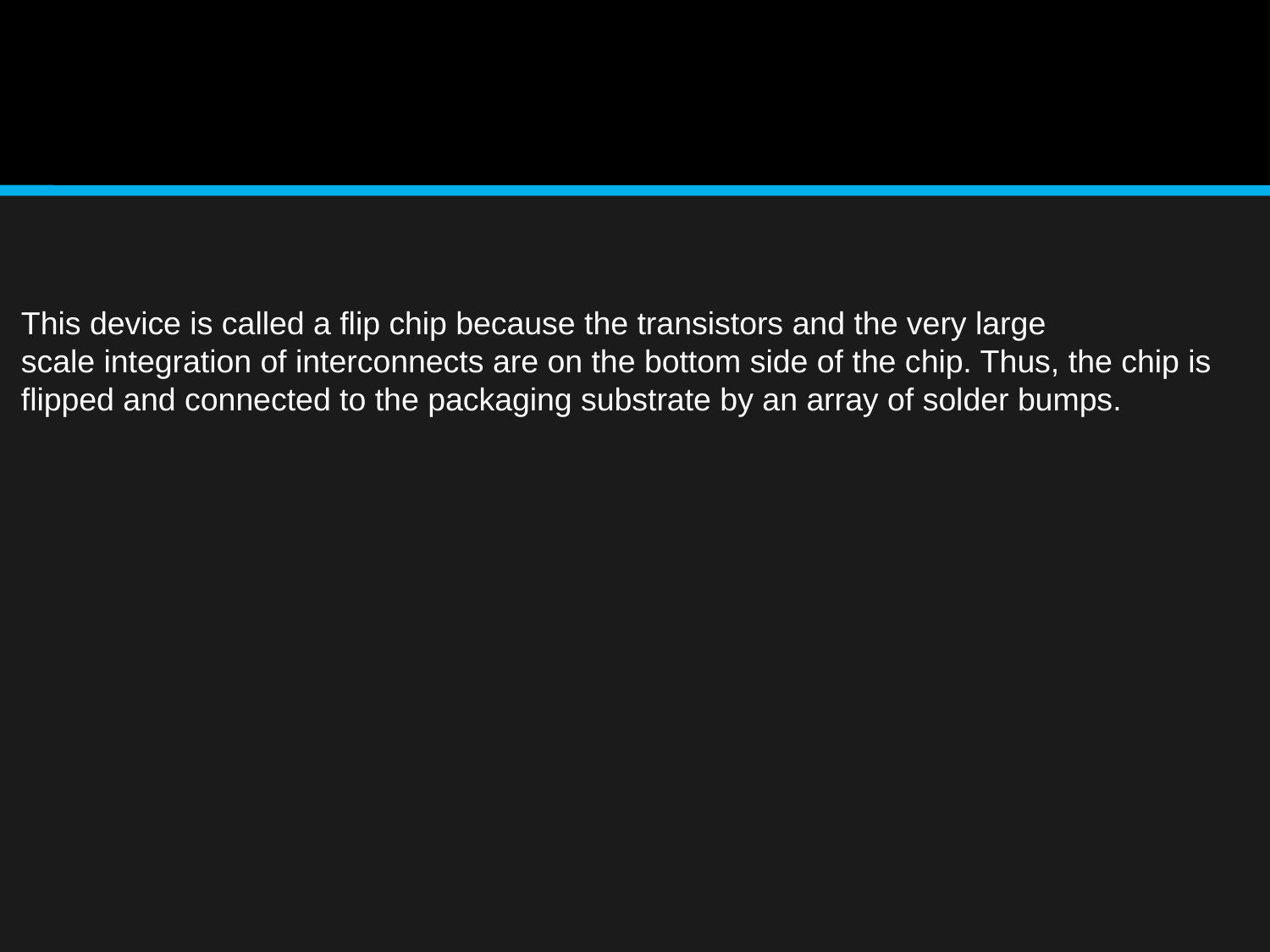

# This device is called a flip chip because the transistors and the very large
scale integration of interconnects are on the bottom side of the chip. Thus, the chip is flipped and connected to the packaging substrate by an array of solder bumps.